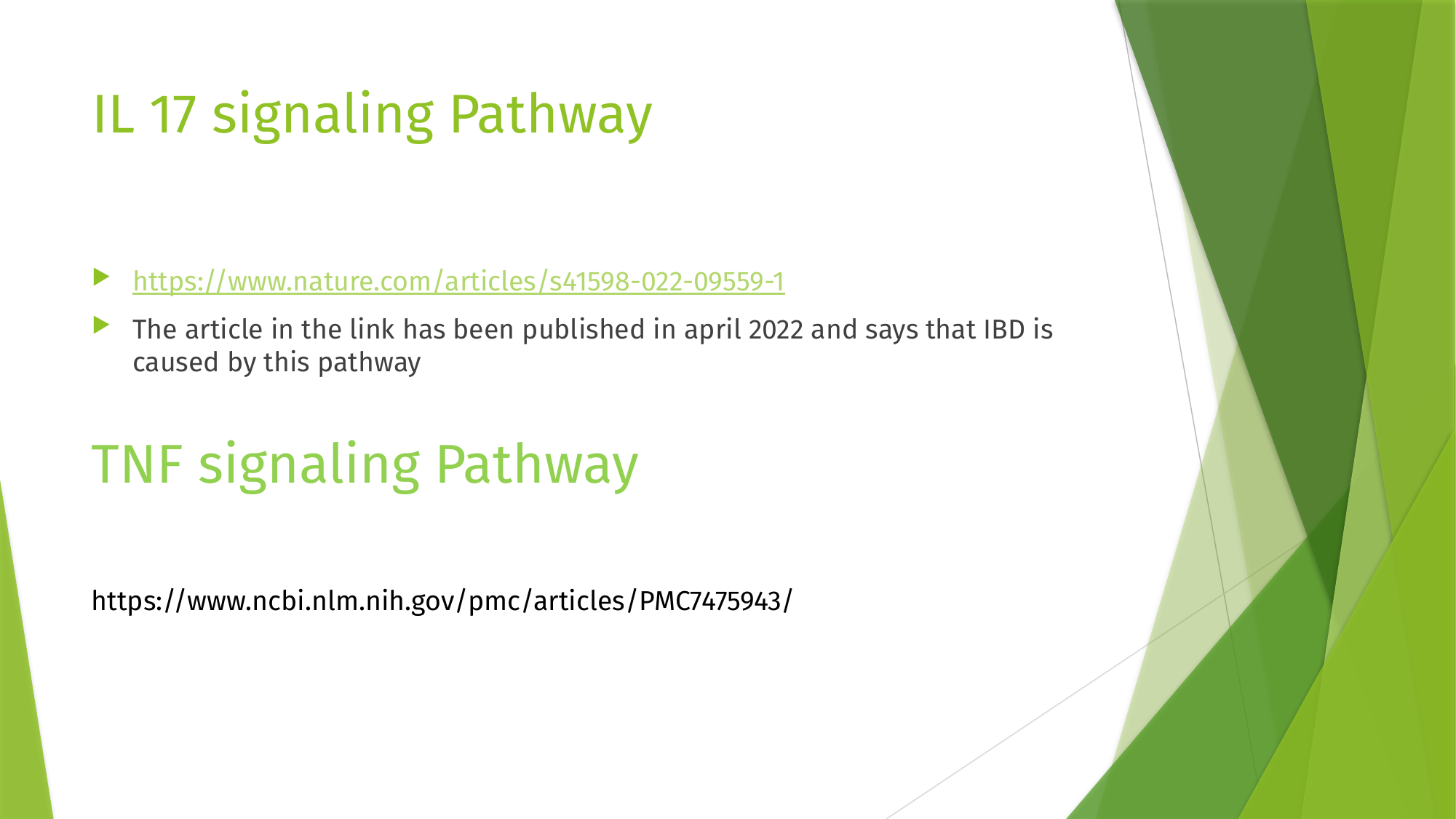

# IL 17 signaling Pathway
https://www.nature.com/articles/s41598-022-09559-1
The article in the link has been published in april 2022 and says that IBD is caused by this pathway
TNF signaling Pathway
https://www.ncbi.nlm.nih.gov/pmc/articles/PMC7475943/